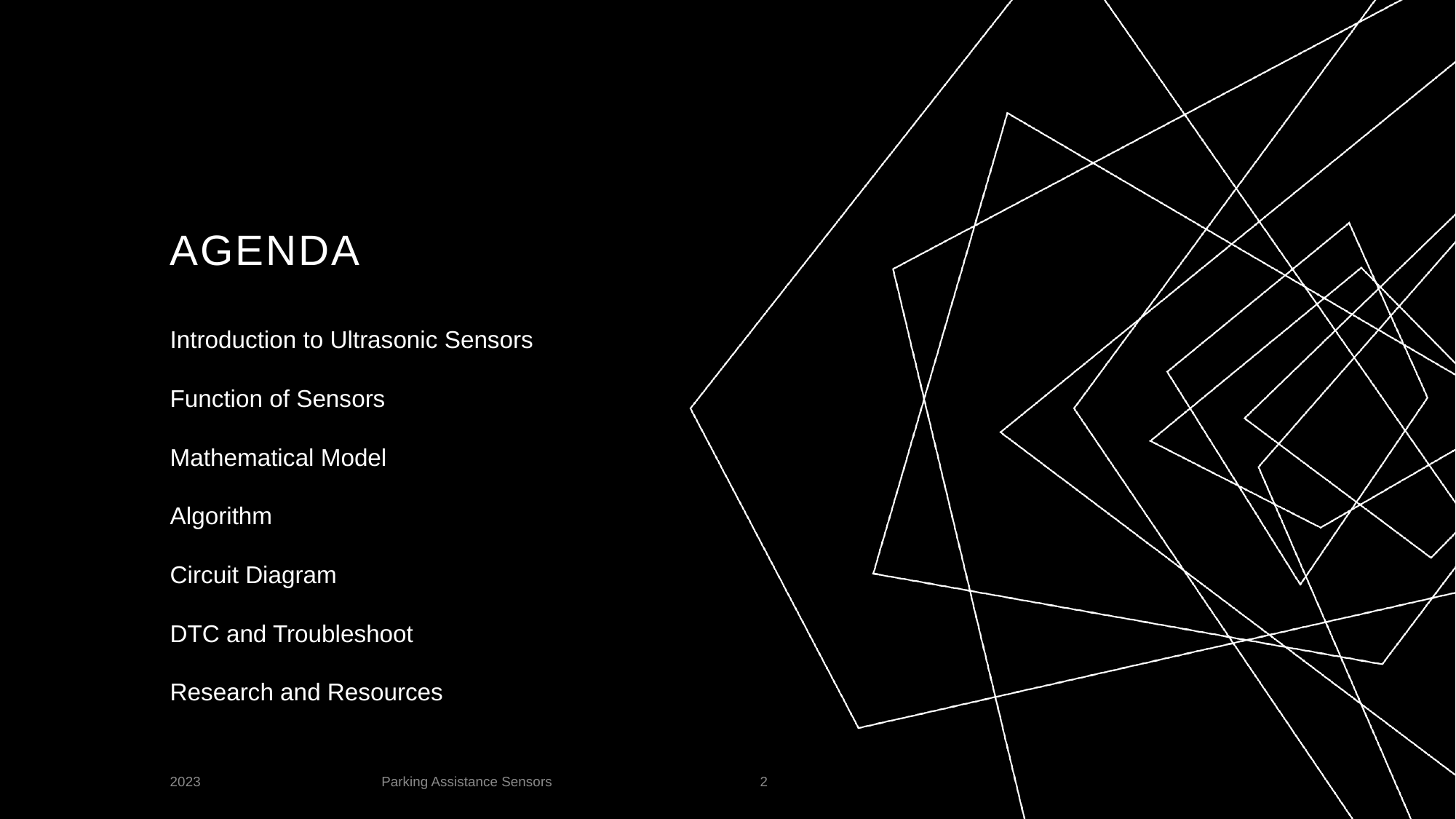

# AGENDA
Introduction to Ultrasonic Sensors
Function of Sensors
Mathematical Model
Algorithm
Circuit Diagram
DTC and Troubleshoot
Research and Resources
Parking Assistance Sensors
2023
2